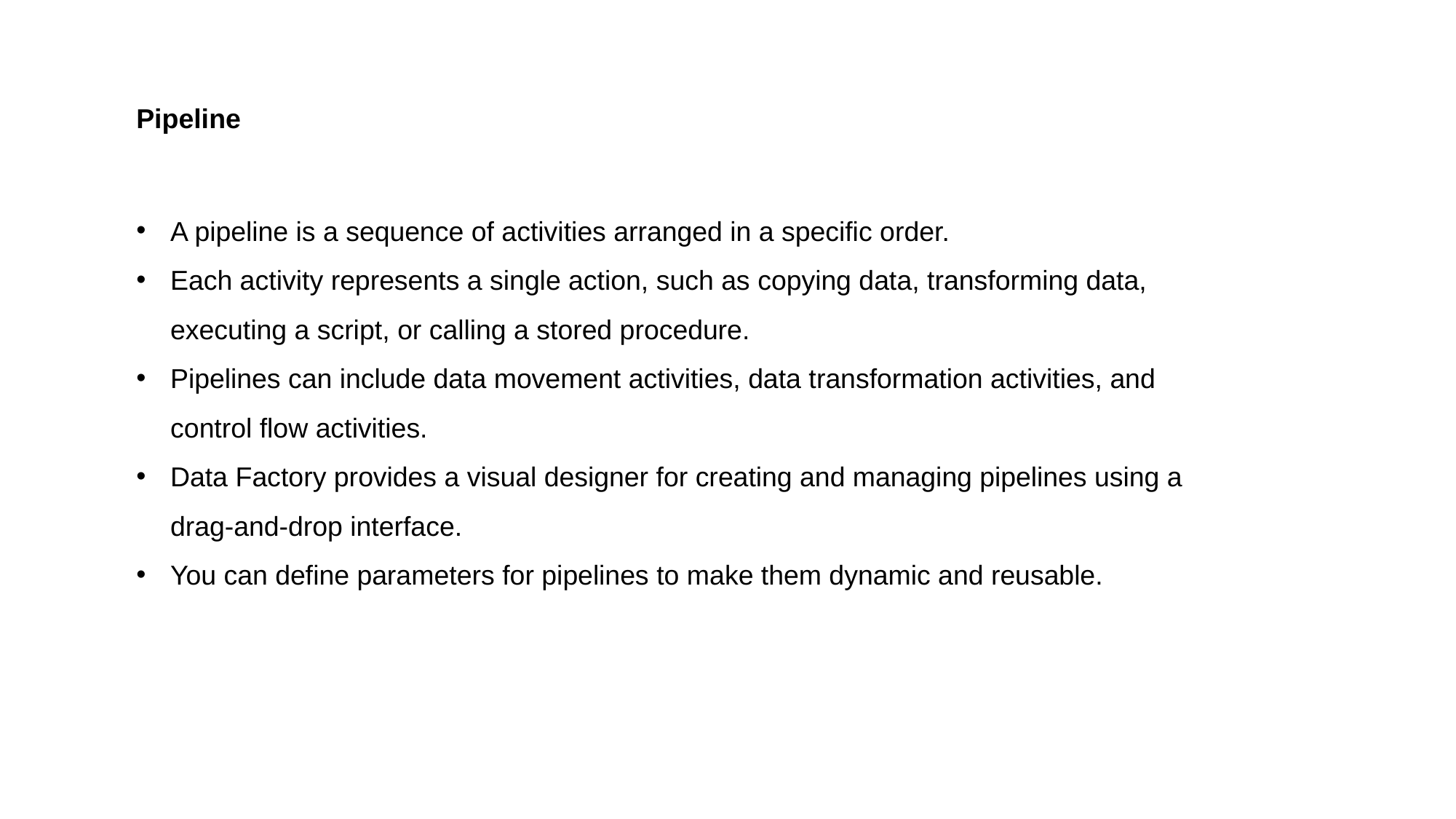

Pipeline
A pipeline is a sequence of activities arranged in a specific order.
Each activity represents a single action, such as copying data, transforming data, executing a script, or calling a stored procedure.
Pipelines can include data movement activities, data transformation activities, and control flow activities.
Data Factory provides a visual designer for creating and managing pipelines using a drag-and-drop interface.
You can define parameters for pipelines to make them dynamic and reusable.